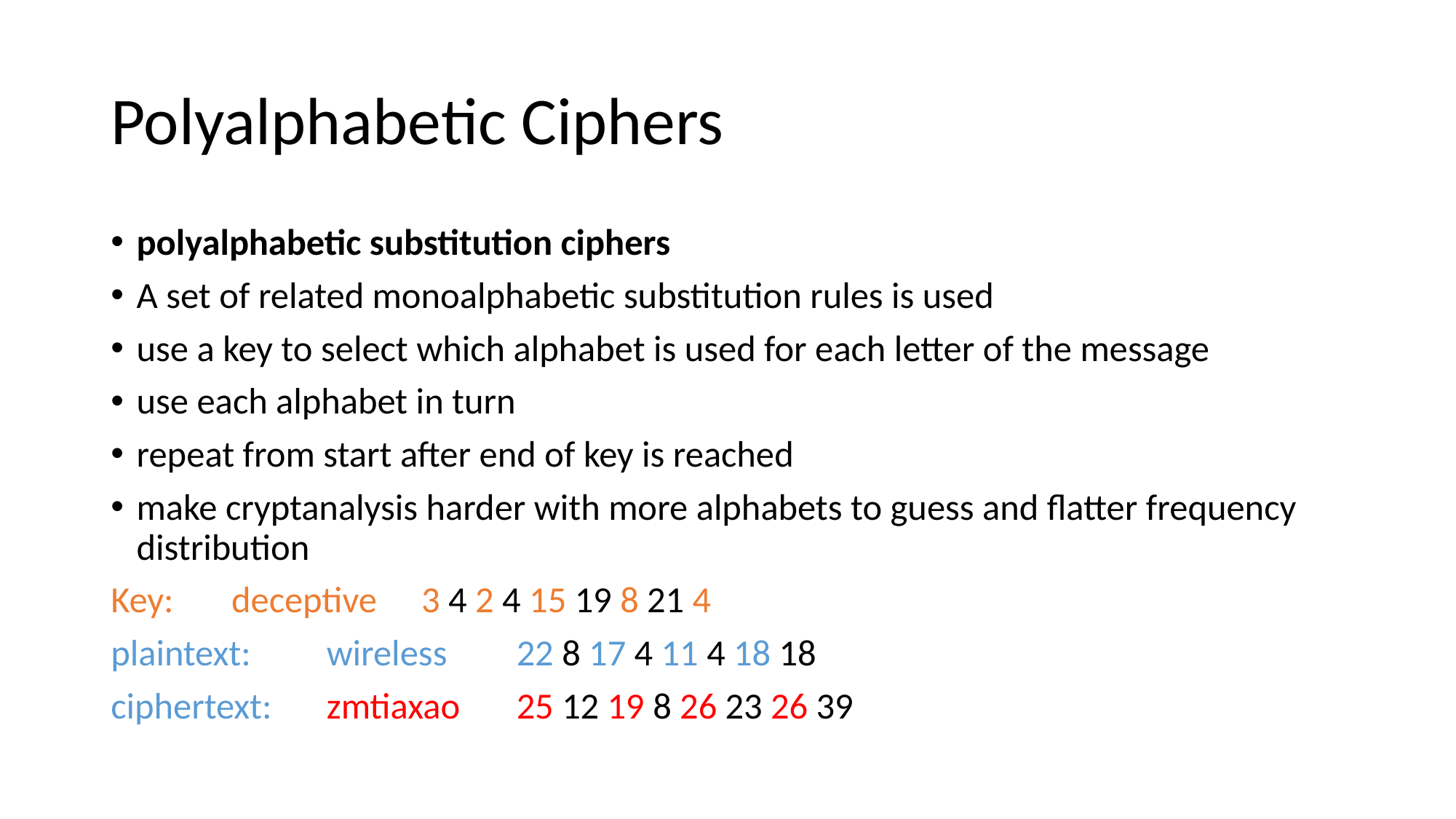

# Polyalphabetic Ciphers
polyalphabetic substitution ciphers
A set of related monoalphabetic substitution rules is used
use a key to select which alphabet is used for each letter of the message
use each alphabet in turn
repeat from start after end of key is reached
make cryptanalysis harder with more alphabets to guess and flatter frequency distribution
Key: 		deceptive	3 4 2 4 15 19 8 21 4
plaintext: 	wireless	22 8 17 4 11 4 18 18
ciphertext: 	zmtiaxao	25 12 19 8 26 23 26 39